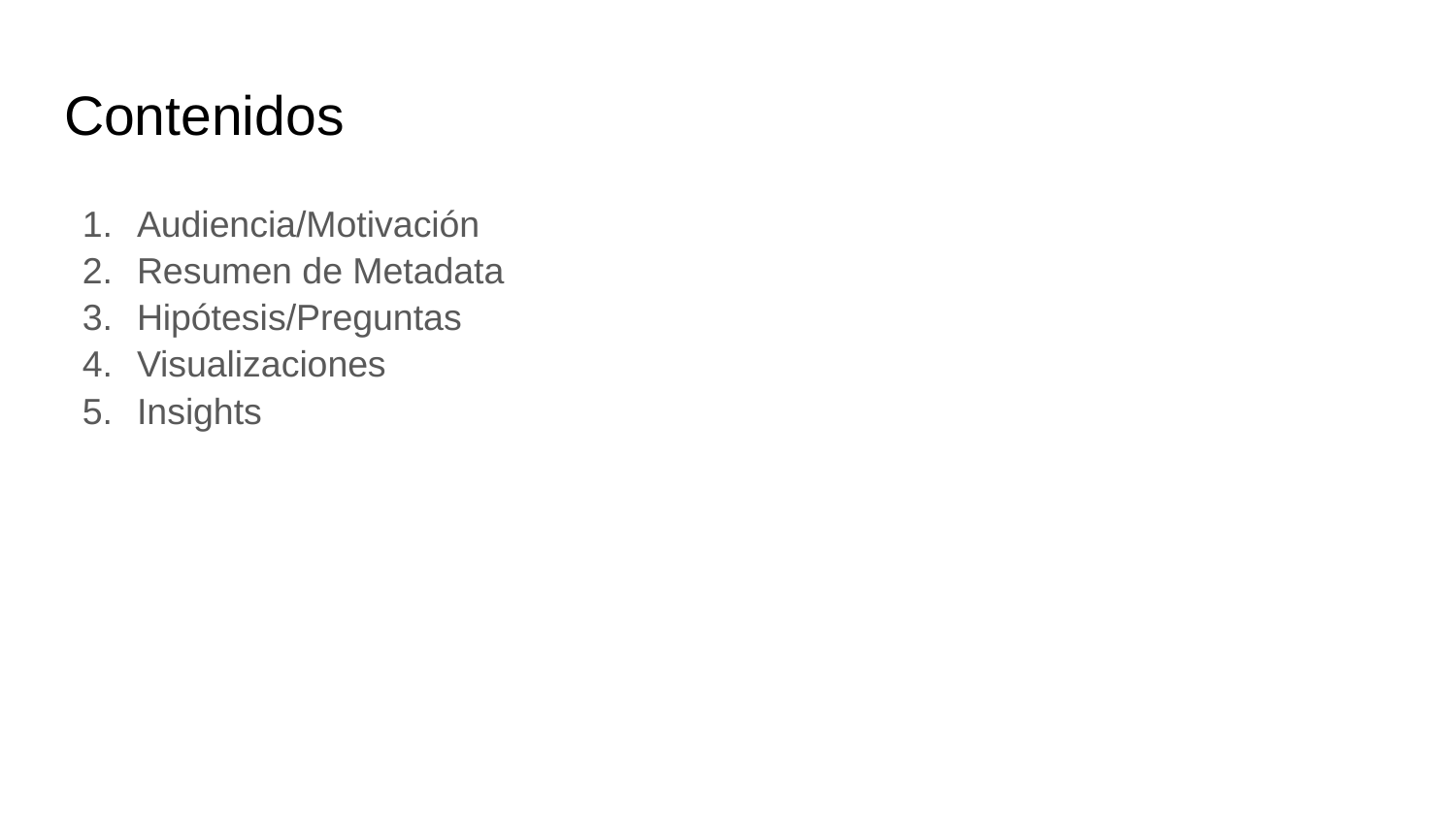

# Contenidos
Audiencia/Motivación
Resumen de Metadata
Hipótesis/Preguntas
Visualizaciones
Insights